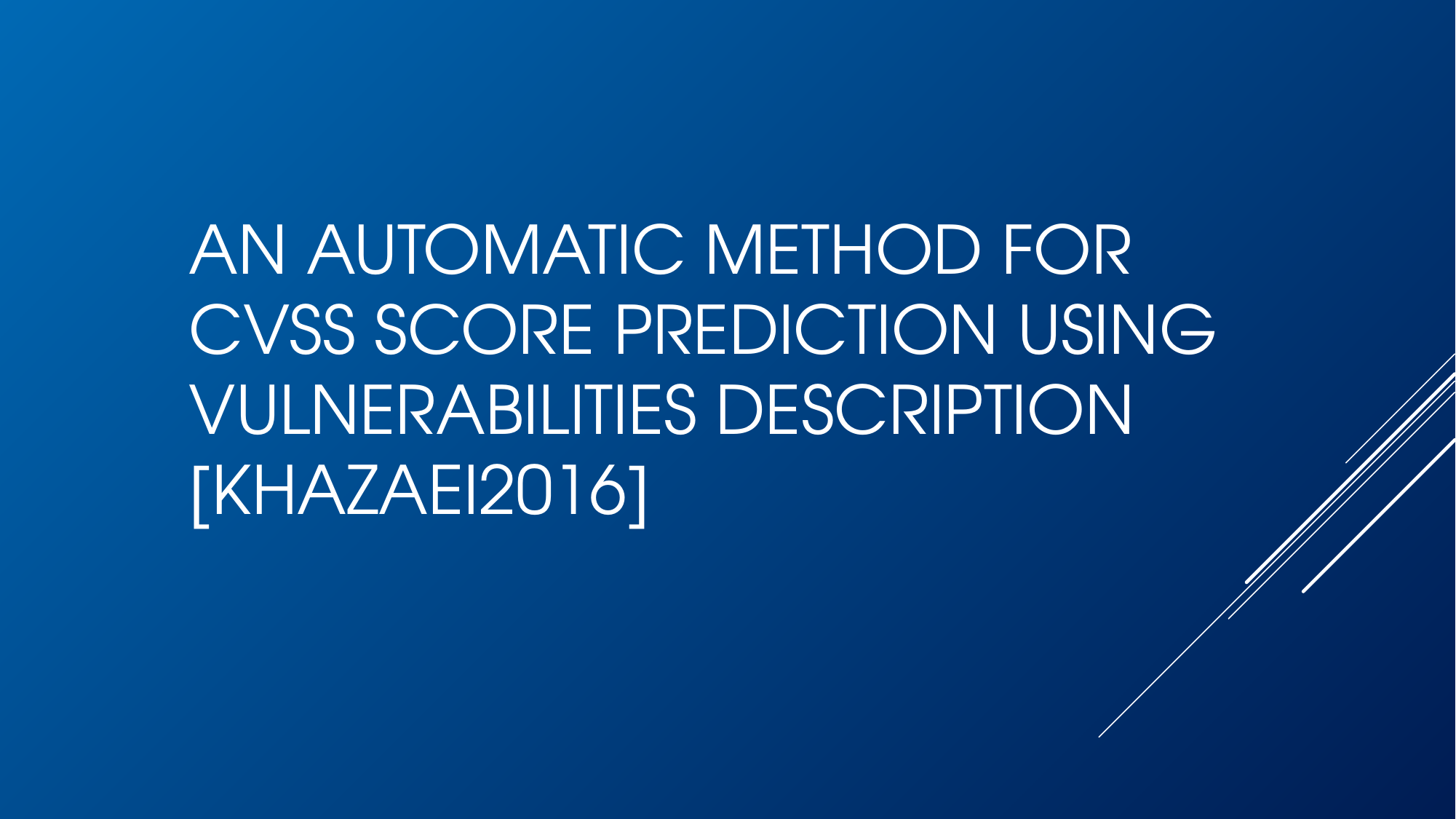

# An automatic method for CVSS score prediction using vulnerabilities description [Khazaei2016]